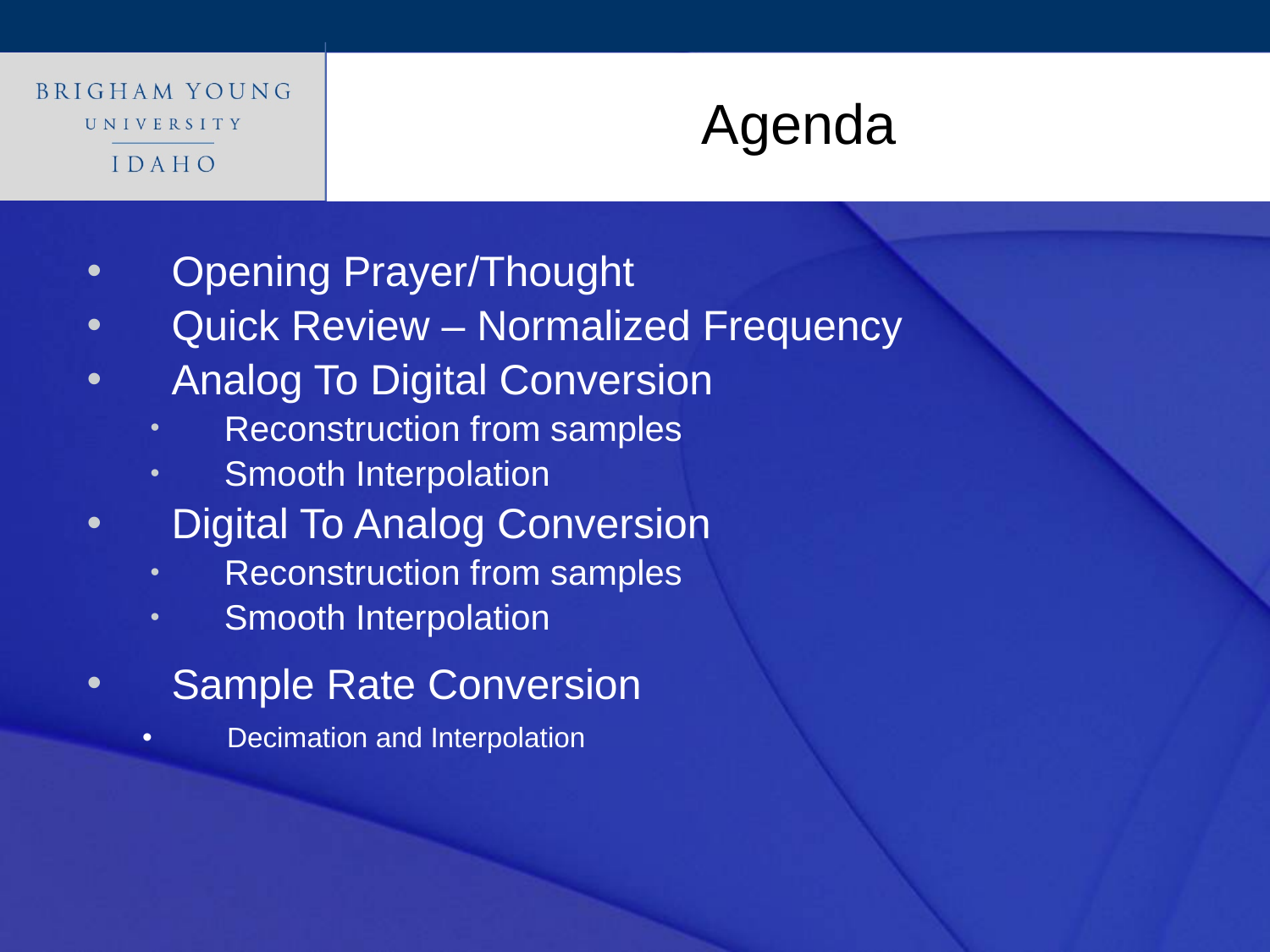

# Agenda
Opening Prayer/Thought
Quick Review – Normalized Frequency
Analog To Digital Conversion
Reconstruction from samples
Smooth Interpolation
Digital To Analog Conversion
Reconstruction from samples
Smooth Interpolation
Sample Rate Conversion
Decimation and Interpolation